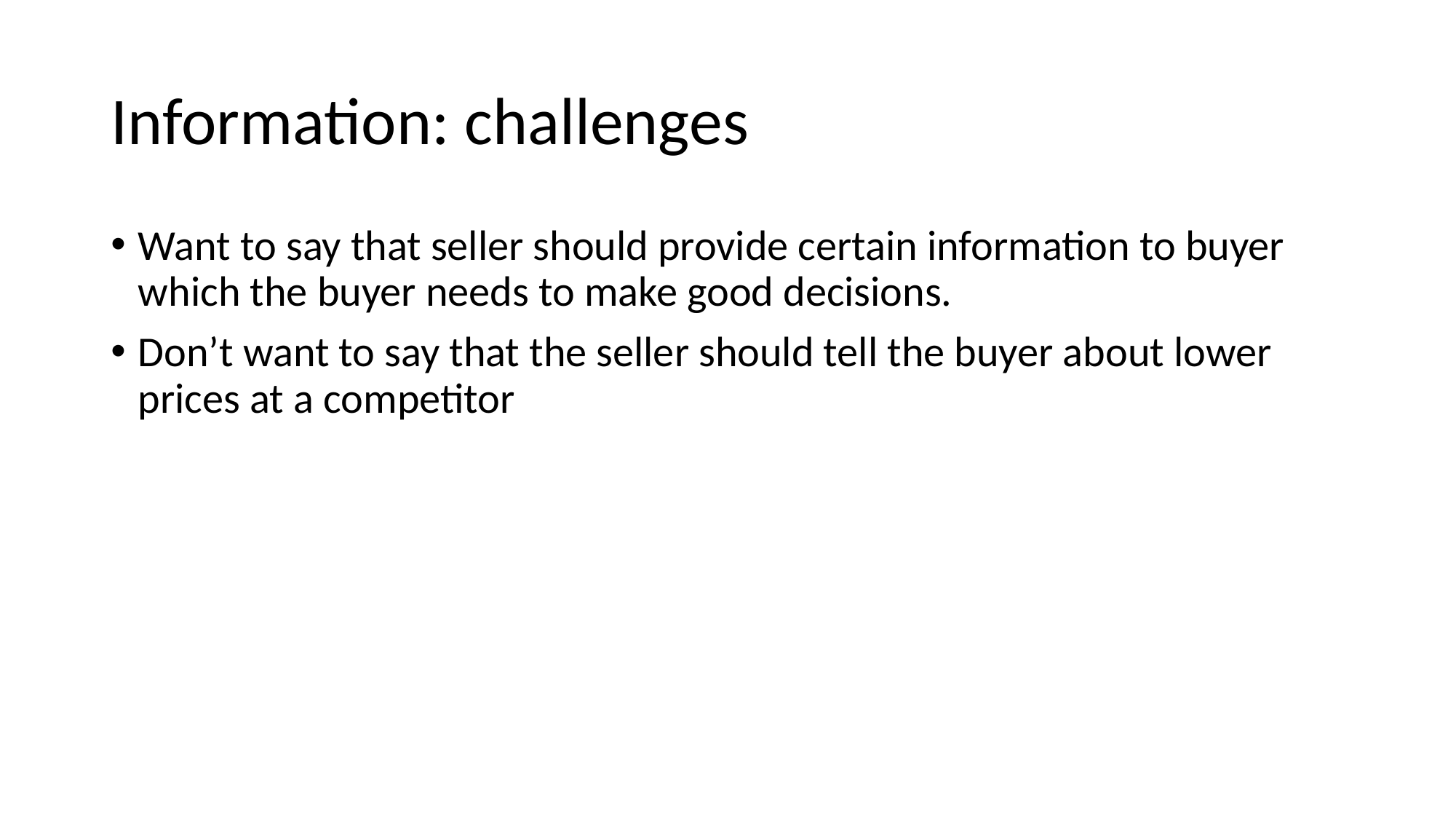

# Information: challenges
Want to say that seller should provide certain information to buyer which the buyer needs to make good decisions.
Don’t want to say that the seller should tell the buyer about lower prices at a competitor